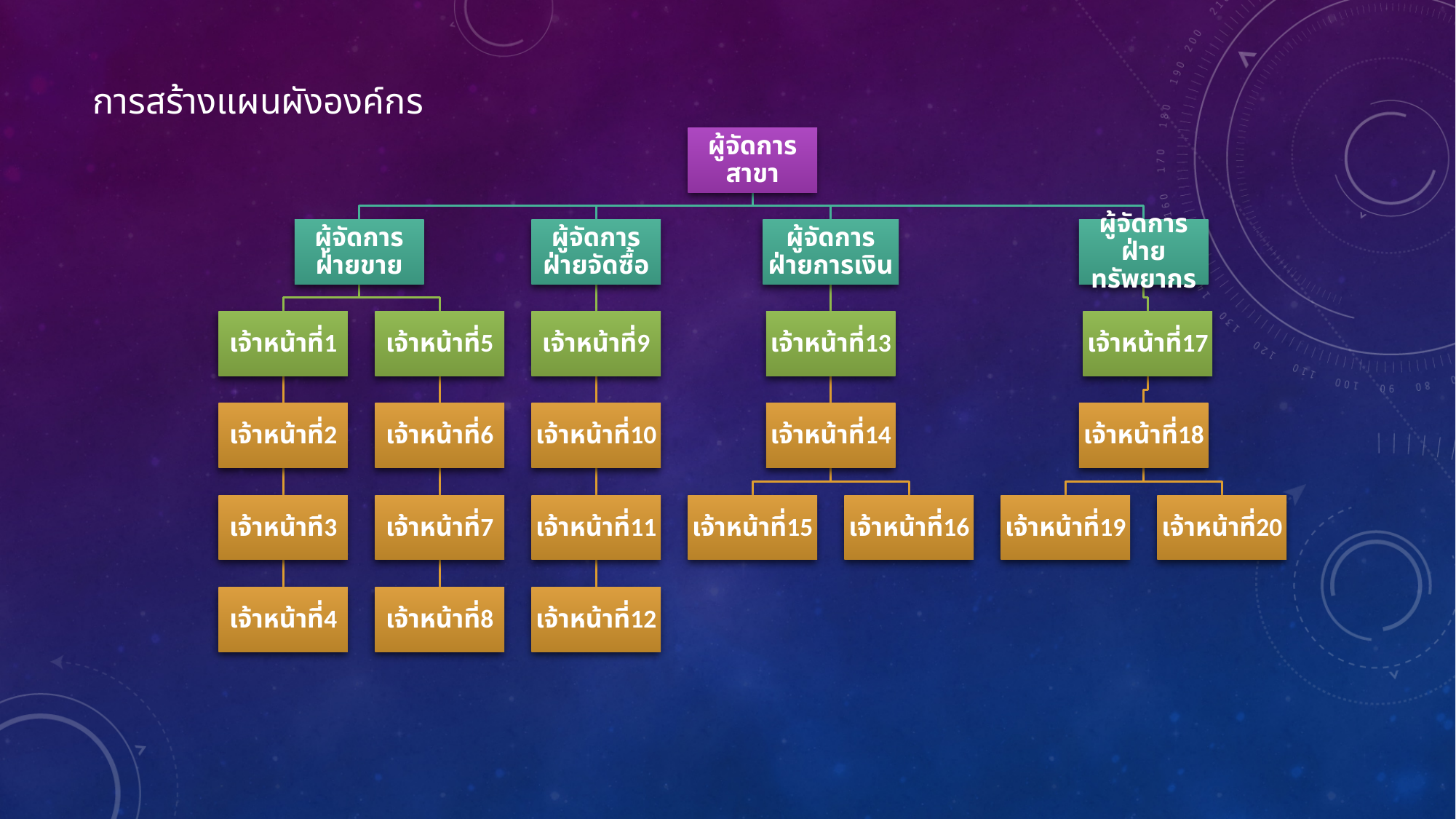

# การสร้างแผนผังองค์กร
ผู้จัดการสาขา
ผู้จัดการฝ่ายขาย
เจ้าหน้าที่1
เจ้าหน้าที่2
เจ้าหน้าที3
เจ้าหน้าที่4
เจ้าหน้าที่5
เจ้าหน้าที่6
เจ้าหน้าที่7
เจ้าหน้าที่8
ผู้จัดการฝ่ายจัดซื้อ
เจ้าหน้าที่9
เจ้าหน้าที่10
เจ้าหน้าที่11
เจ้าหน้าที่12
ผู้จัดการฝ่ายการเงิน
เจ้าหน้าที่13
เจ้าหน้าที่14
เจ้าหน้าที่15
เจ้าหน้าที่16
ผู้จัดการฝ่ายทรัพยากร
เจ้าหน้าที่17
เจ้าหน้าที่18
เจ้าหน้าที่19
เจ้าหน้าที่20